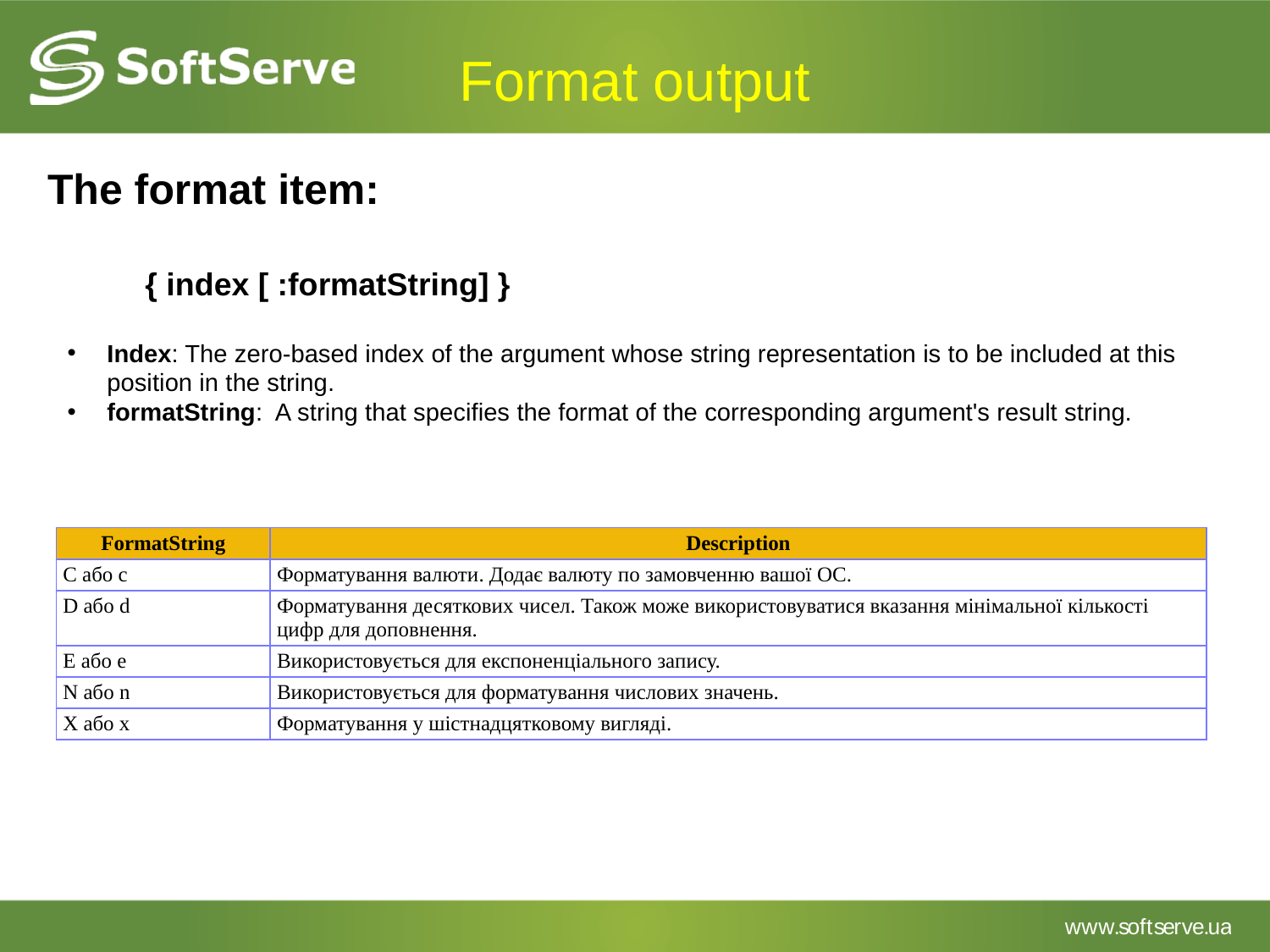

# Format output
The format item:

           { index [ :formatString] }

Index: The zero-based index of the argument whose string representation is to be included at this position in the string.
formatString:  A string that specifies the format of the corresponding argument's result string.
| FormatString | Description |
| --- | --- |
| С або с | Форматування валюти. Додає валюту по замовченню вашої ОС. |
| D або d | Форматування десяткових чисел. Також може використовуватися вказання мінімальної кількості цифр для доповнення. |
| Е або е | Використовується для експоненціального запису. |
| N або n | Використовується для форматування числових значень. |
| Х або х | Форматування у шістнадцятковому вигляді. |